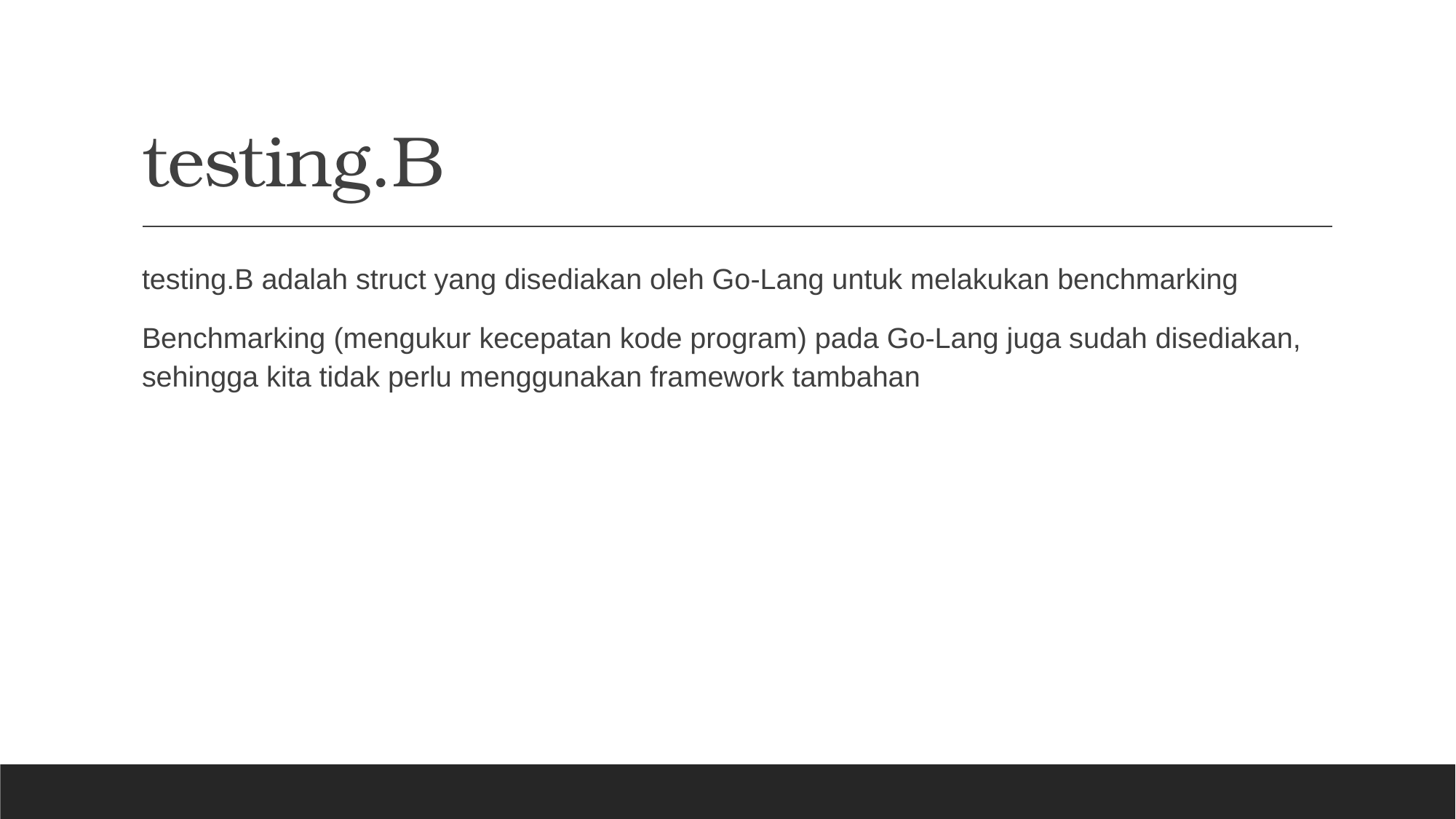

# testing.B
testing.B adalah struct yang disediakan oleh Go-Lang untuk melakukan benchmarking
Benchmarking (mengukur kecepatan kode program) pada Go-Lang juga sudah disediakan, sehingga kita tidak perlu menggunakan framework tambahan